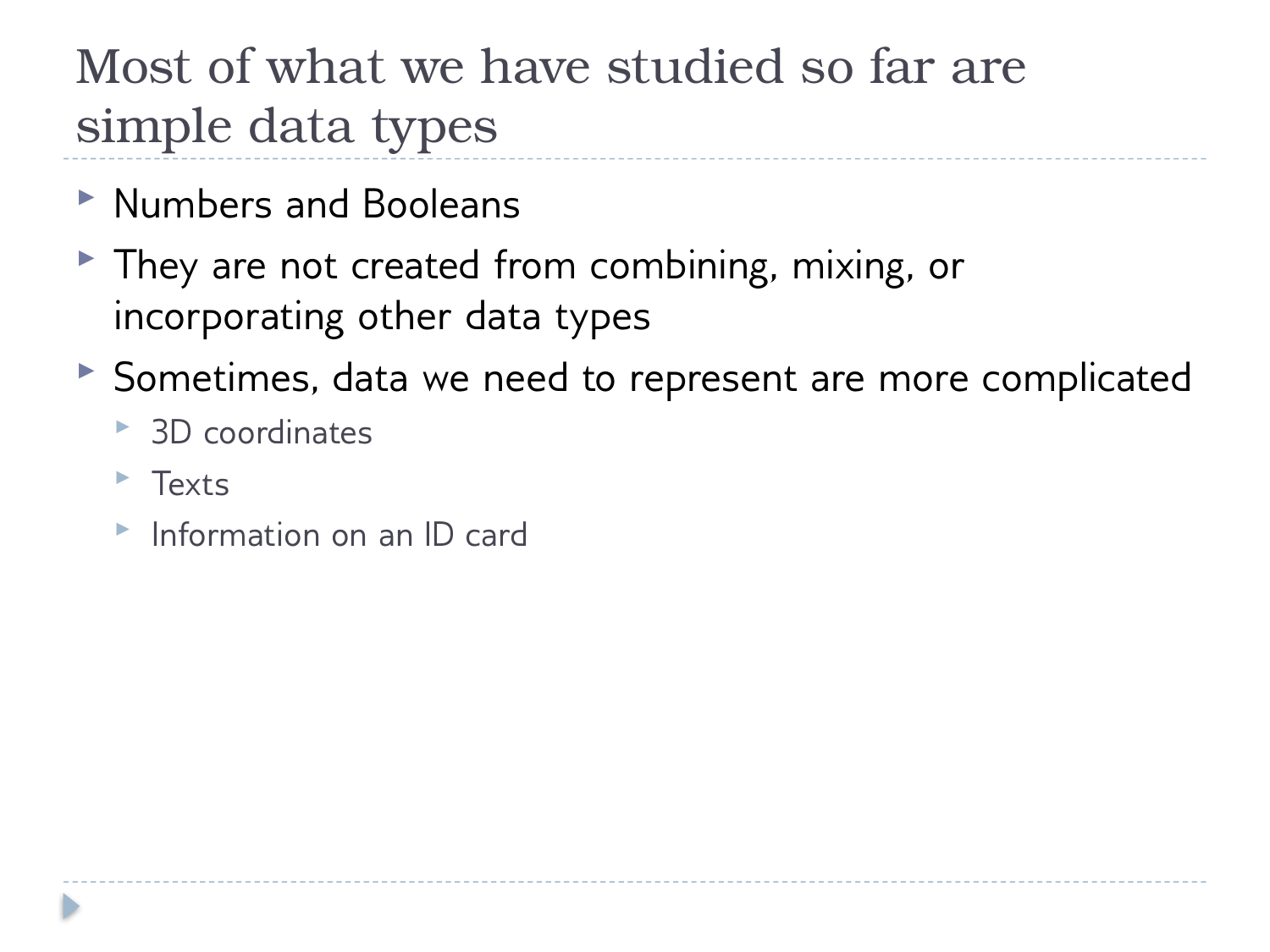

# Most of what we have studied so far are simple data types
Numbers and Booleans
They are not created from combining, mixing, or incorporating other data types
Sometimes, data we need to represent are more complicated
3D coordinates
Texts
Information on an ID card